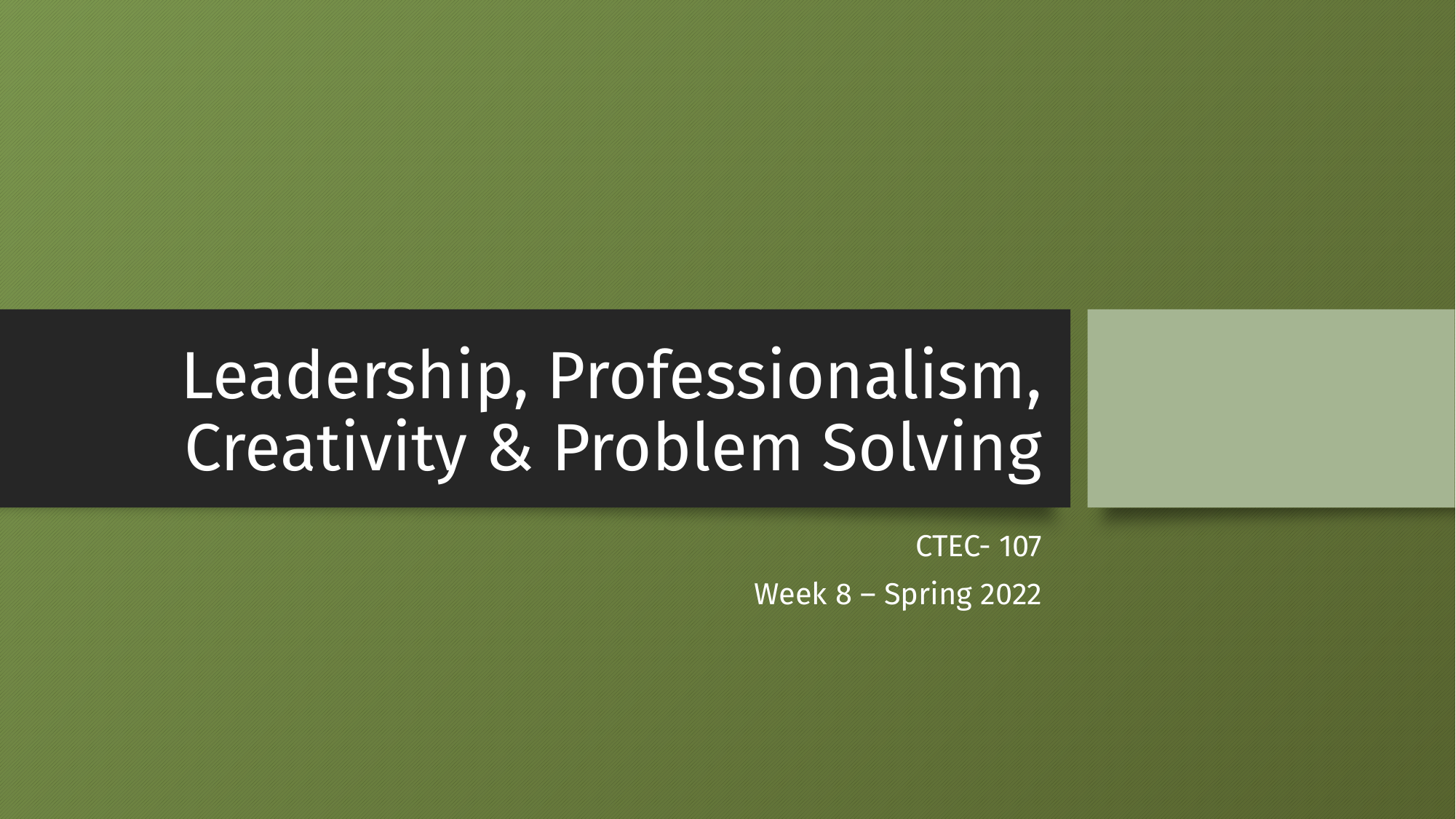

# Leadership, Professionalism, Creativity & Problem Solving
CTEC- 107
Week 8 – Spring 2022